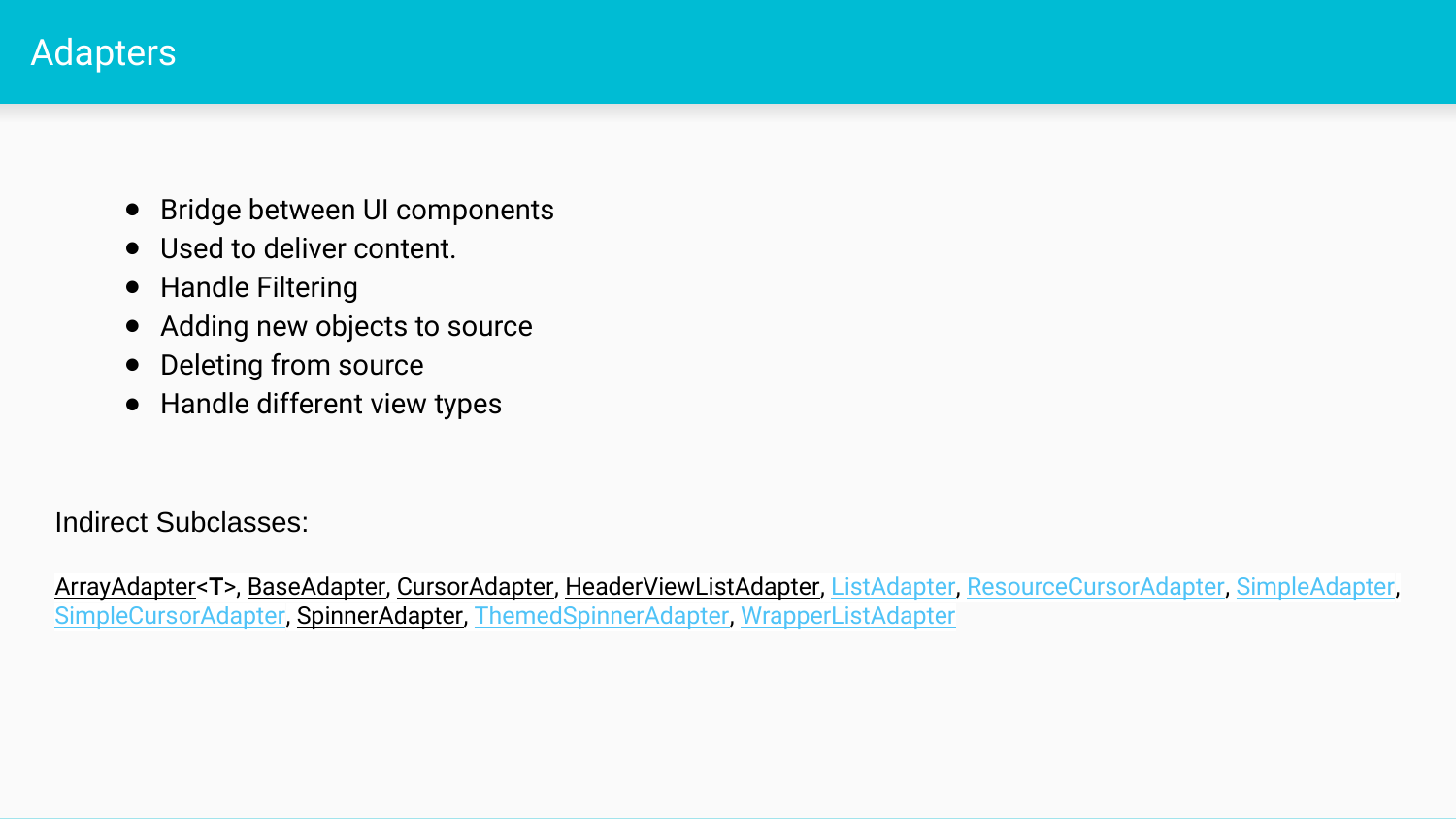

# Adapters
Bridge between UI components
Used to deliver content.
Handle Filtering
Adding new objects to source
Deleting from source
Handle different view types
Indirect Subclasses:

ArrayAdapter<T>, BaseAdapter, CursorAdapter, HeaderViewListAdapter, ListAdapter, ResourceCursorAdapter, SimpleAdapter, SimpleCursorAdapter, SpinnerAdapter, ThemedSpinnerAdapter, WrapperListAdapter